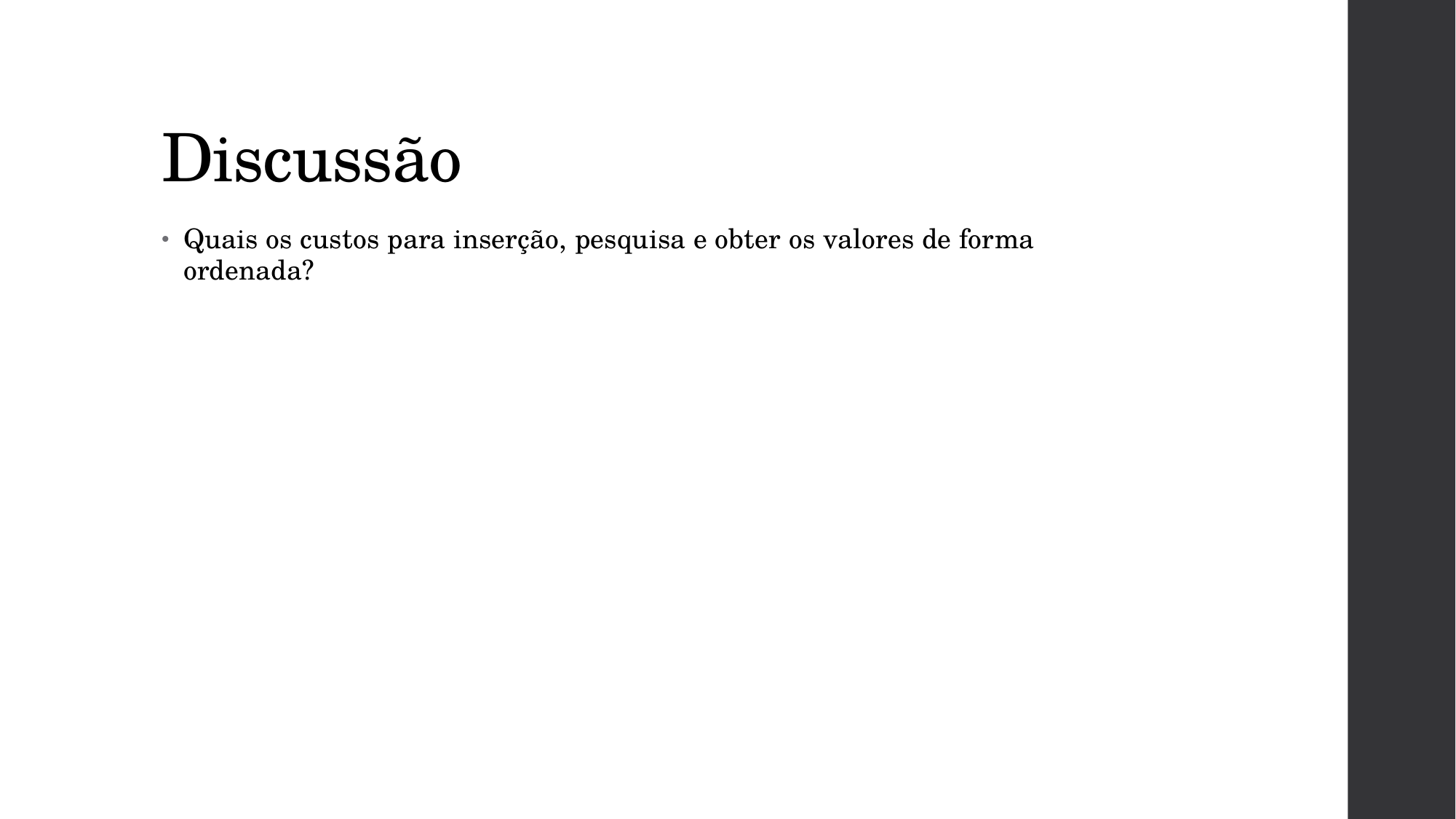

# Discussão
Quais os custos para inserção, pesquisa e obter os valores de forma ordenada?